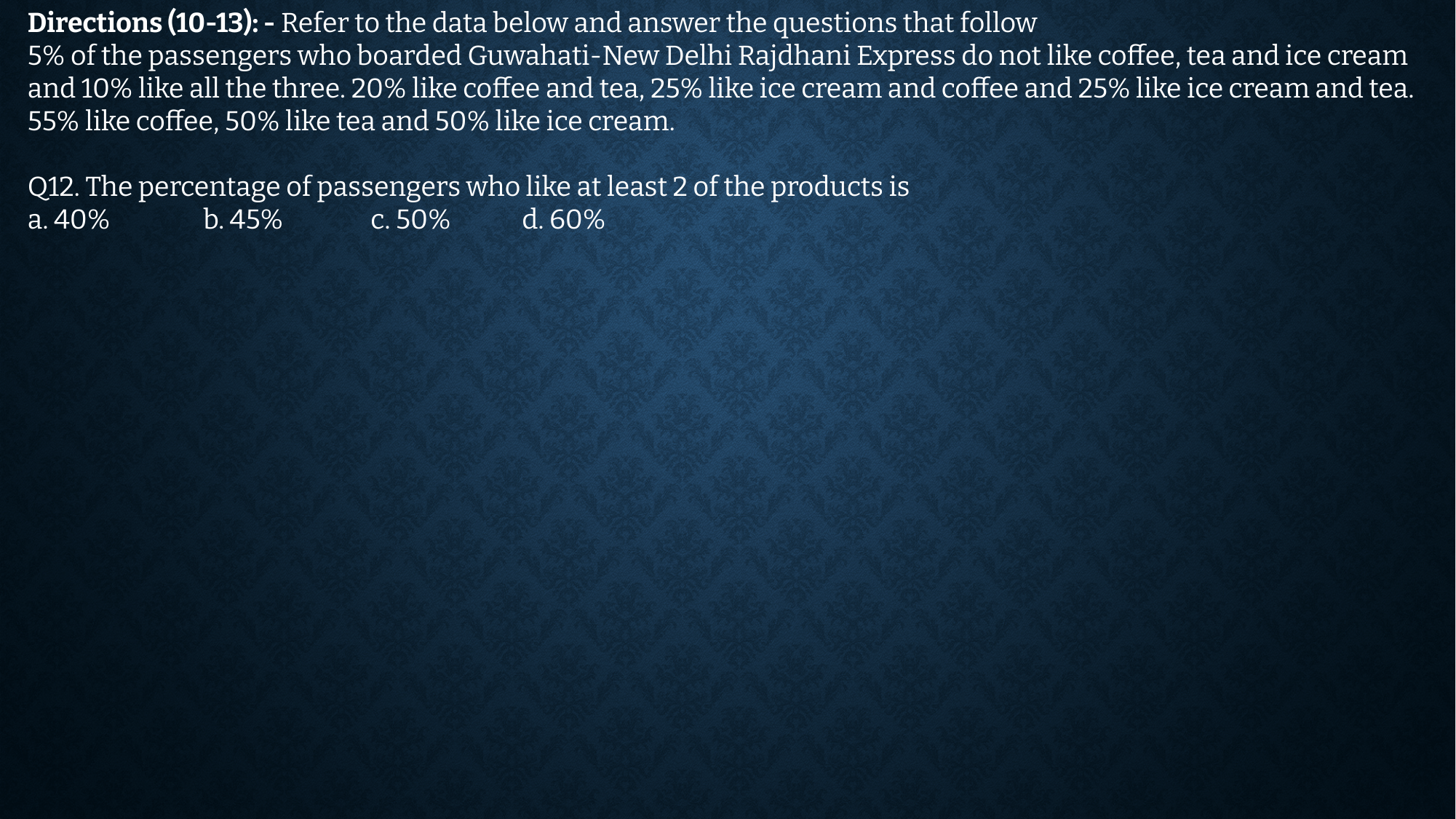

Directions (10-13): - Refer to the data below and answer the questions that follow
5% of the passengers who boarded Guwahati-New Delhi Rajdhani Express do not like coffee, tea and ice cream and 10% like all the three. 20% like coffee and tea, 25% like ice cream and coffee and 25% like ice cream and tea. 55% like coffee, 50% like tea and 50% like ice cream.

Q12. The percentage of passengers who like at least 2 of the products is
a. 40%                 b. 45%                c. 50%             d. 60%